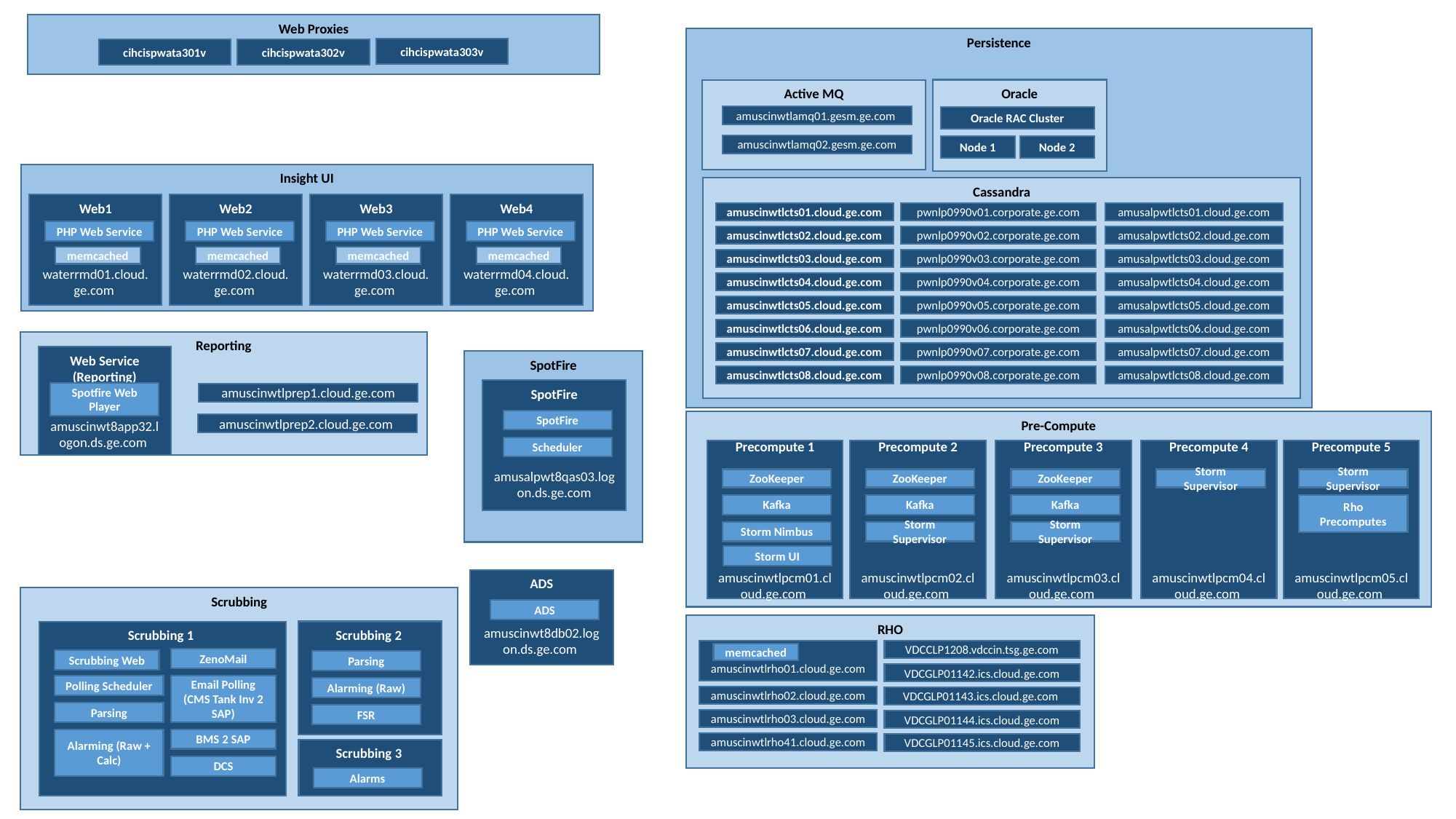

Web Proxies
Persistence
cihcispwata303v
cihcispwata302v
cihcispwata301v
Active MQ
Oracle
amuscinwtlamq01.gesm.ge.com
Oracle RAC Cluster
amuscinwtlamq02.gesm.ge.com
Node 1
Node 2
Insight UI
Cassandra
Web1

waterrmd01.cloud.ge.com
Web2

waterrmd02.cloud.ge.com
Web3

waterrmd03.cloud.ge.com
Web4

waterrmd04.cloud.ge.com
amuscinwtlcts01.cloud.ge.com
pwnlp0990v01.corporate.ge.com
amusalpwtlcts01.cloud.ge.com
PHP Web Service
PHP Web Service
PHP Web Service
PHP Web Service
amuscinwtlcts02.cloud.ge.com
pwnlp0990v02.corporate.ge.com
amusalpwtlcts02.cloud.ge.com
memcached
memcached
memcached
memcached
amuscinwtlcts03.cloud.ge.com
pwnlp0990v03.corporate.ge.com
amusalpwtlcts03.cloud.ge.com
amuscinwtlcts04.cloud.ge.com
pwnlp0990v04.corporate.ge.com
amusalpwtlcts04.cloud.ge.com
amuscinwtlcts05.cloud.ge.com
pwnlp0990v05.corporate.ge.com
amusalpwtlcts05.cloud.ge.com
amuscinwtlcts06.cloud.ge.com
pwnlp0990v06.corporate.ge.com
amusalpwtlcts06.cloud.ge.com
Reporting
amuscinwtlcts07.cloud.ge.com
pwnlp0990v07.corporate.ge.com
amusalpwtlcts07.cloud.ge.com
Web Service (Reporting)
amuscinwt8app32.logon.ds.ge.com
SpotFire
amuscinwtlcts08.cloud.ge.com
pwnlp0990v08.corporate.ge.com
amusalpwtlcts08.cloud.ge.com
SpotFire
amusalpwt8qas03.logon.ds.ge.com
Spotfire Web Player
amuscinwtlprep1.cloud.ge.com
SpotFire
Pre-Compute
amuscinwtlprep2.cloud.ge.com
Scheduler
Precompute 1
amuscinwtlpcm01.cloud.ge.com
Precompute 2
amuscinwtlpcm02.cloud.ge.com
Precompute 3
amuscinwtlpcm03.cloud.ge.com
Precompute 4
amuscinwtlpcm04.cloud.ge.com
Precompute 5
amuscinwtlpcm05.cloud.ge.com
ZooKeeper
ZooKeeper
ZooKeeper
Storm Supervisor
Storm Supervisor
Kafka
Kafka
Kafka
Rho Precomputes
Storm Nimbus
Storm Supervisor
Storm Supervisor
Storm UI
ADS
amuscinwt8db02.logon.ds.ge.com
Scrubbing
ADS
RHO
Scrubbing 1
Scrubbing 2
amuscinwtlrho01.cloud.ge.com
VDCCLP1208.vdccin.tsg.ge.com
memcached
ZenoMail
Scrubbing Web
Parsing
VDCGLP01142.ics.cloud.ge.com
Polling Scheduler
Email Polling (CMS Tank Inv 2 SAP)
Alarming (Raw)
amuscinwtlrho02.cloud.ge.com
VDCGLP01143.ics.cloud.ge.com
Parsing
FSR
amuscinwtlrho03.cloud.ge.com
VDCGLP01144.ics.cloud.ge.com
BMS 2 SAP
Alarming (Raw + Calc)
amuscinwtlrho41.cloud.ge.com
VDCGLP01145.ics.cloud.ge.com
Scrubbing 3
DCS
Alarms